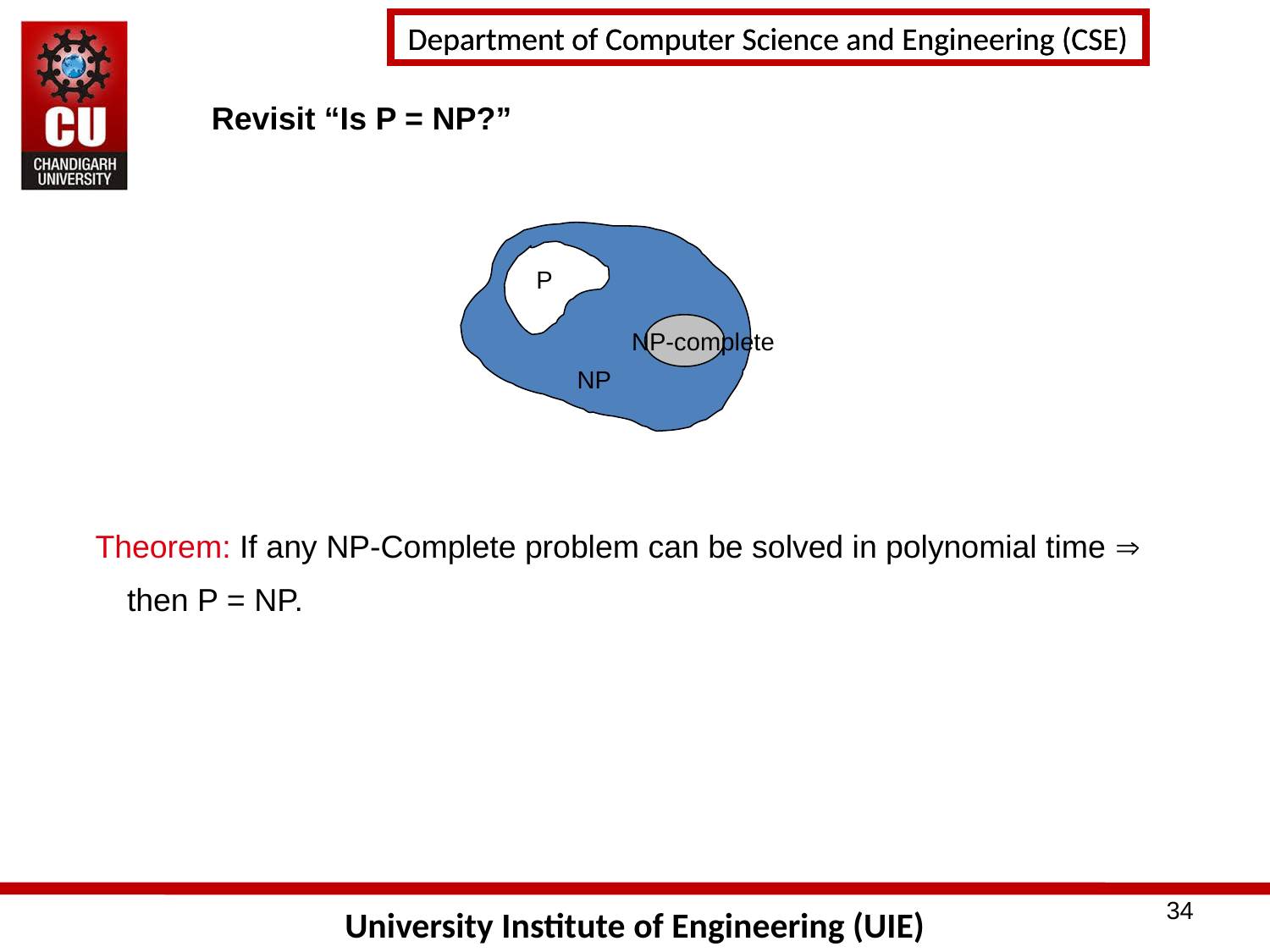

# Revisit “Is P = NP?”

P

NP-complete
NP

Theorem: If any NP-Complete problem can be solved in polynomial time ⇒ then P = NP.
34